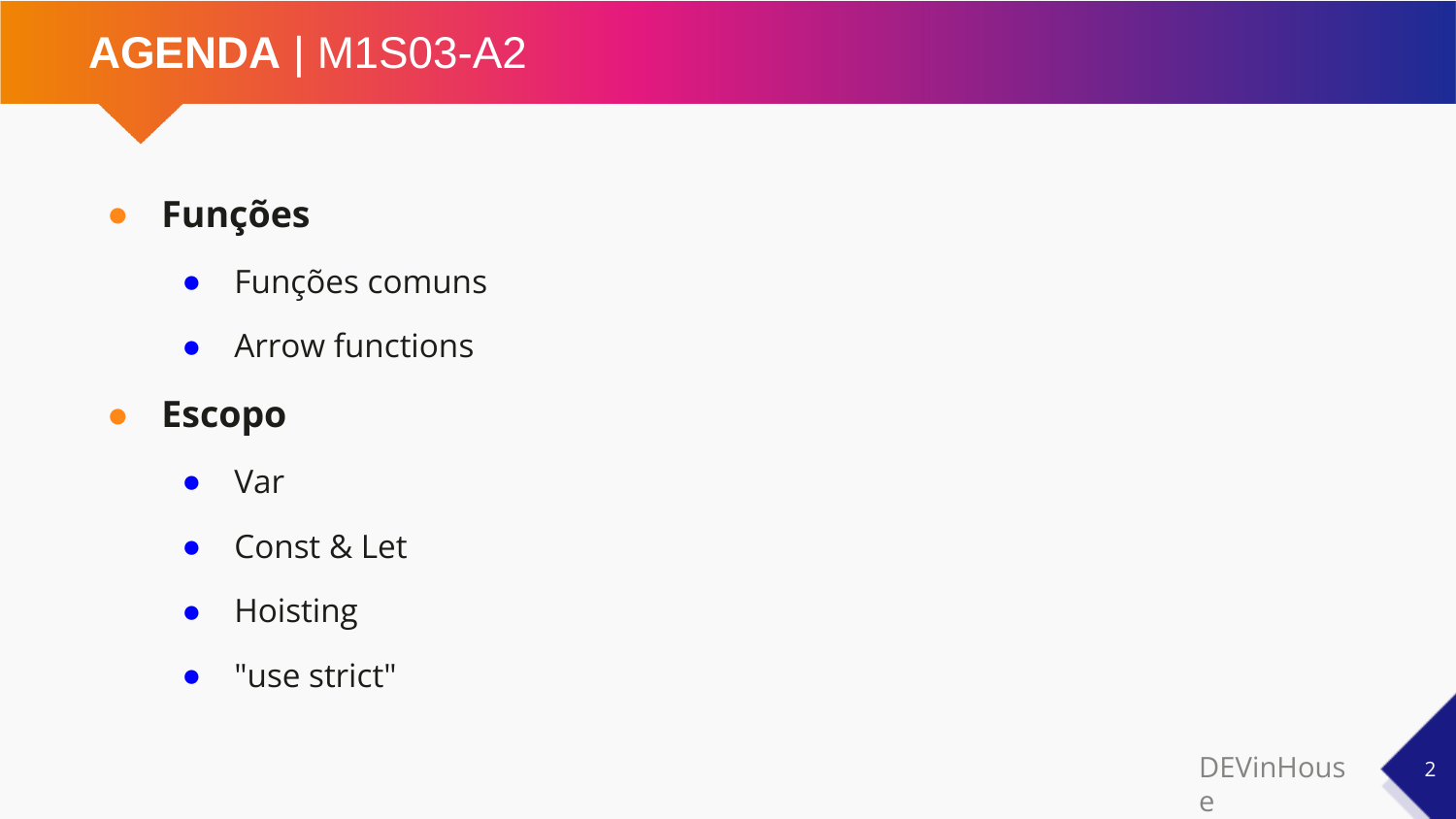

# AGENDA | M1S03-A2
Funções
Funções comuns
Arrow functions
Escopo
Var
Const & Let
Hoisting
"use strict"
2